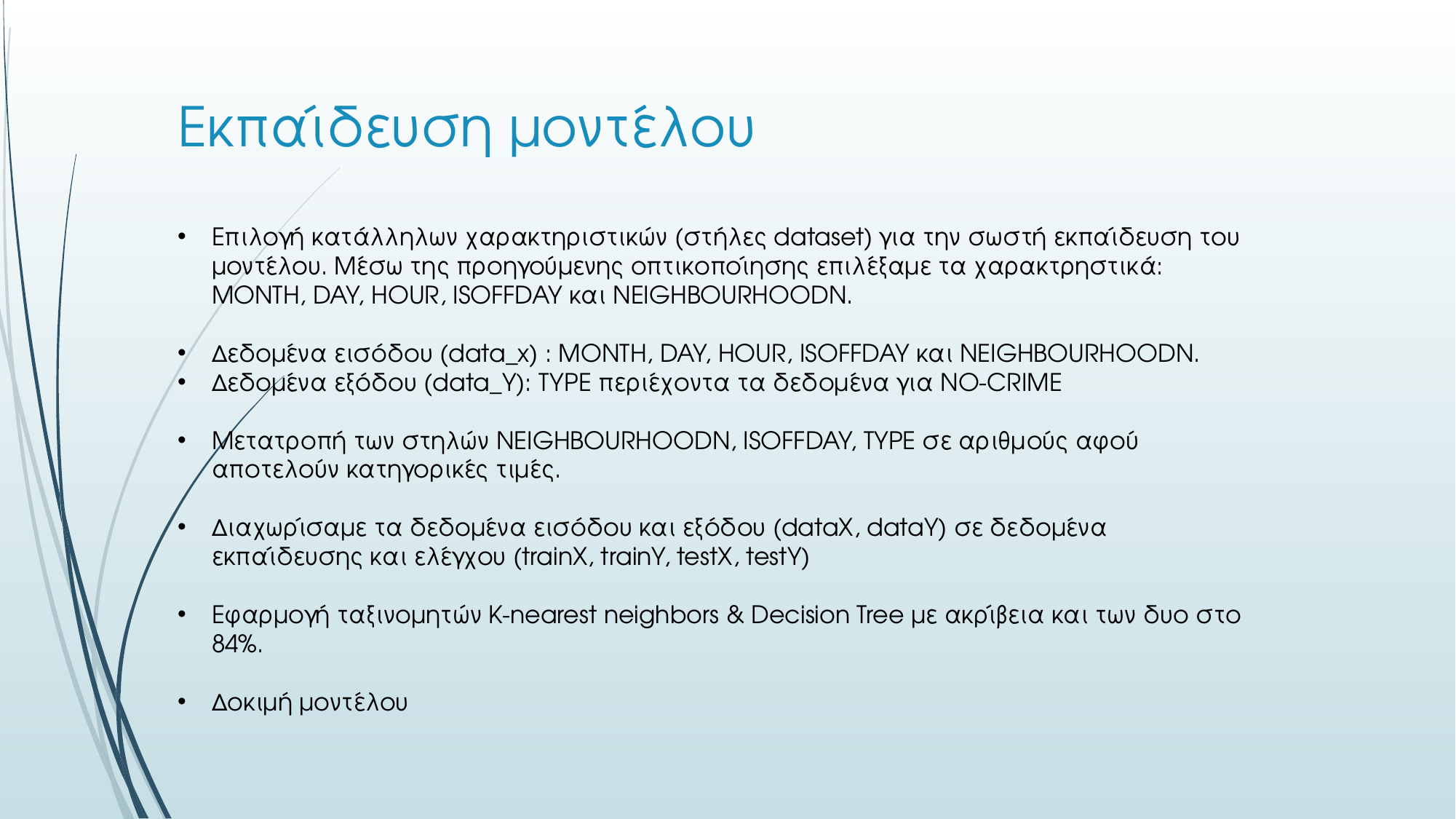

# Εκπαίδευση μοντέλου
Επιλογή κατάλληλων χαρακτηριστικών (στήλες dataset) για την σωστή εκπαίδευση του μοντέλου. Μέσω της προηγούμενης οπτικοποίησης επιλέξαμε τα χαρακτρηστικά: MONTH, DAY, HOUR, ISOFFDAY και NEIGHBOURHOODN.

Δεδομένα εισόδου (data_x) : MONTH, DAY, HOUR, ISOFFDAY και NEIGHBOURHOODN.
Δεδομένα εξόδου (data_Y): TYPE περιέχοντα τα δεδομένα για NO-CRIME

Mετατροπή των στηλών NEIGHBOURHOODN, ISOFFDAY, ΤYPE σε αριθμούς αφού αποτελούν κατηγορικές τιμές.

Διαχωρίσαμε τα δεδομένα εισόδου και εξόδου (dataX, dataY) σε δεδομένα εκπαίδευσης και ελέγχου (trainX, trainY, testX, testY)

Εφαρμογή ταξινομητών K-nearest neighbors & Decision Tree με ακρίβεια και των δυο στο 84%.

Δοκιμή μοντέλου